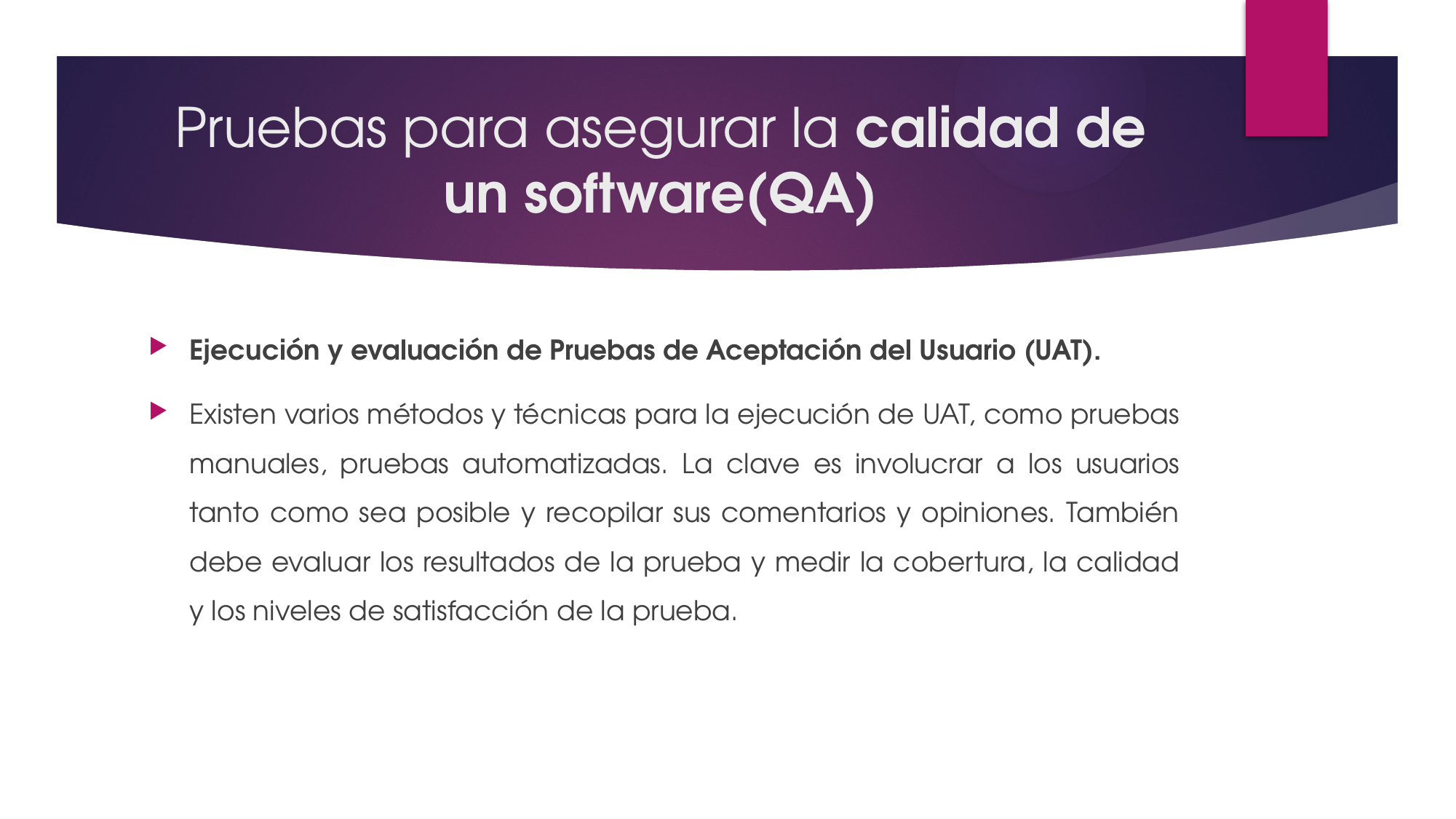

# Pruebas para asegurar la calidad de un software(QA)
Ejecución y evaluación de Pruebas de Aceptación del Usuario (UAT).
Existen varios métodos y técnicas para la ejecución de UAT, como pruebas manuales, pruebas automatizadas. La clave es involucrar a los usuarios tanto como sea posible y recopilar sus comentarios y opiniones. También debe evaluar los resultados de la prueba y medir la cobertura, la calidad y los niveles de satisfacción de la prueba.